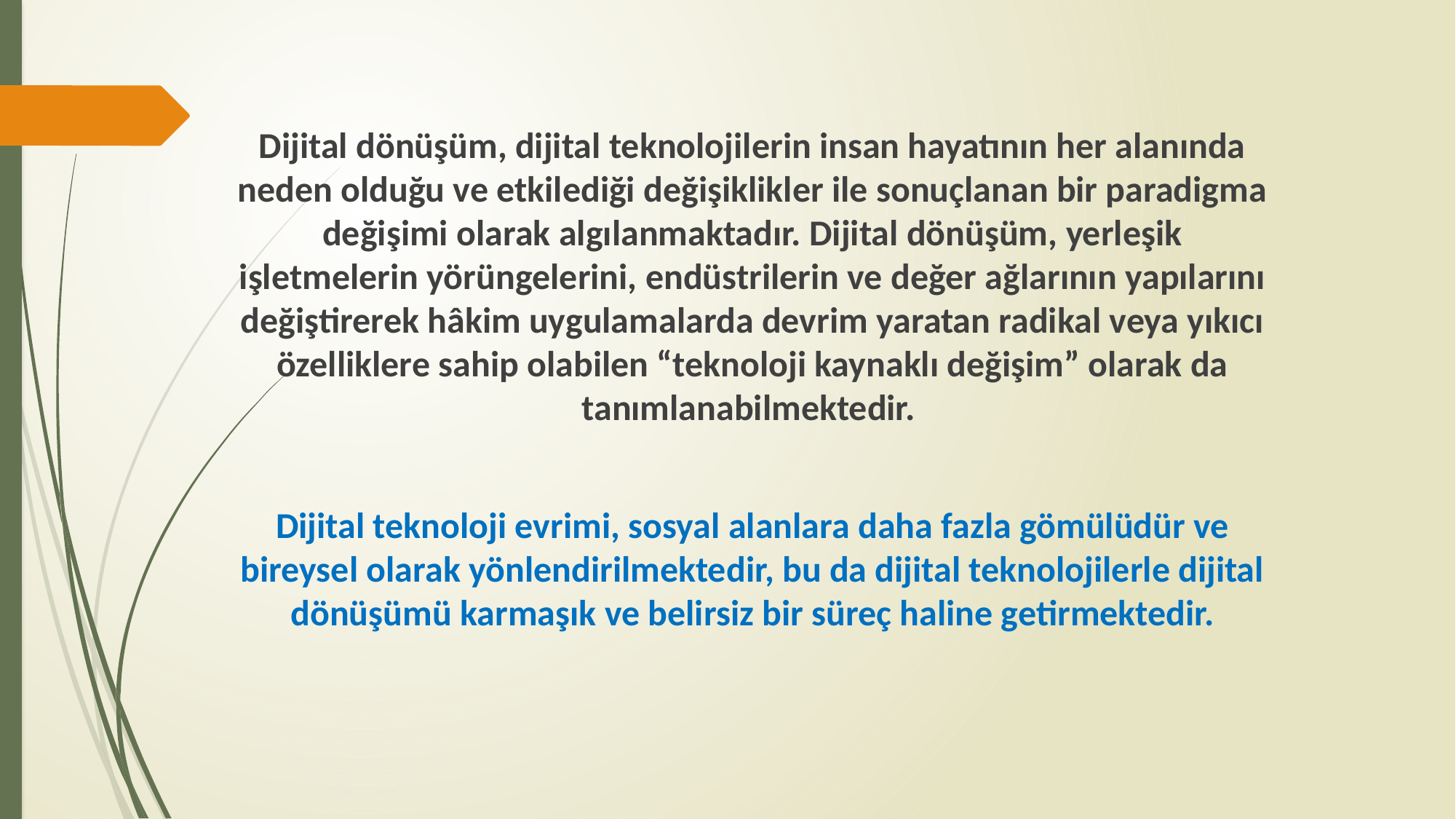

Dijital dönüşüm, dijital teknolojilerin insan hayatının her alanında neden olduğu ve etkilediği değişiklikler ile sonuçlanan bir paradigma değişimi olarak algılanmaktadır. Dijital dönüşüm, yerleşik işletmelerin yörüngelerini, endüstrilerin ve değer ağlarının yapılarını değiştirerek hâkim uygulamalarda devrim yaratan radikal veya yıkıcı özelliklere sahip olabilen “teknoloji kaynaklı değişim” olarak da tanımlanabilmektedir.

Dijital teknoloji evrimi, sosyal alanlara daha fazla gömülüdür ve bireysel olarak yönlendirilmektedir, bu da dijital teknolojilerle dijital dönüşümü karmaşık ve belirsiz bir süreç haline getirmektedir.